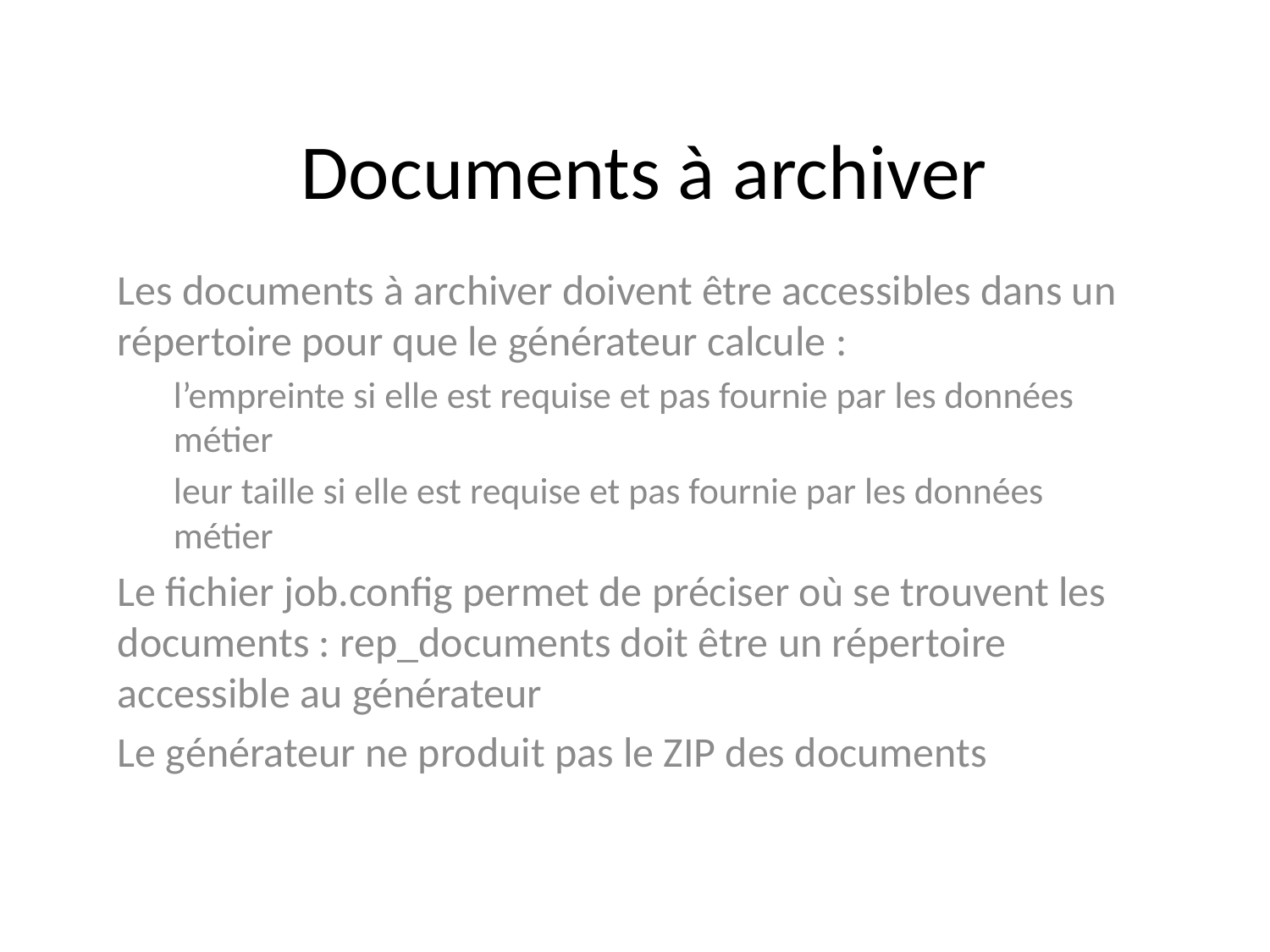

# Documents à archiver
Les documents à archiver doivent être accessibles dans un répertoire pour que le générateur calcule :
l’empreinte si elle est requise et pas fournie par les données métier
leur taille si elle est requise et pas fournie par les données métier
Le fichier job.config permet de préciser où se trouvent les documents : rep_documents doit être un répertoire accessible au générateur
Le générateur ne produit pas le ZIP des documents